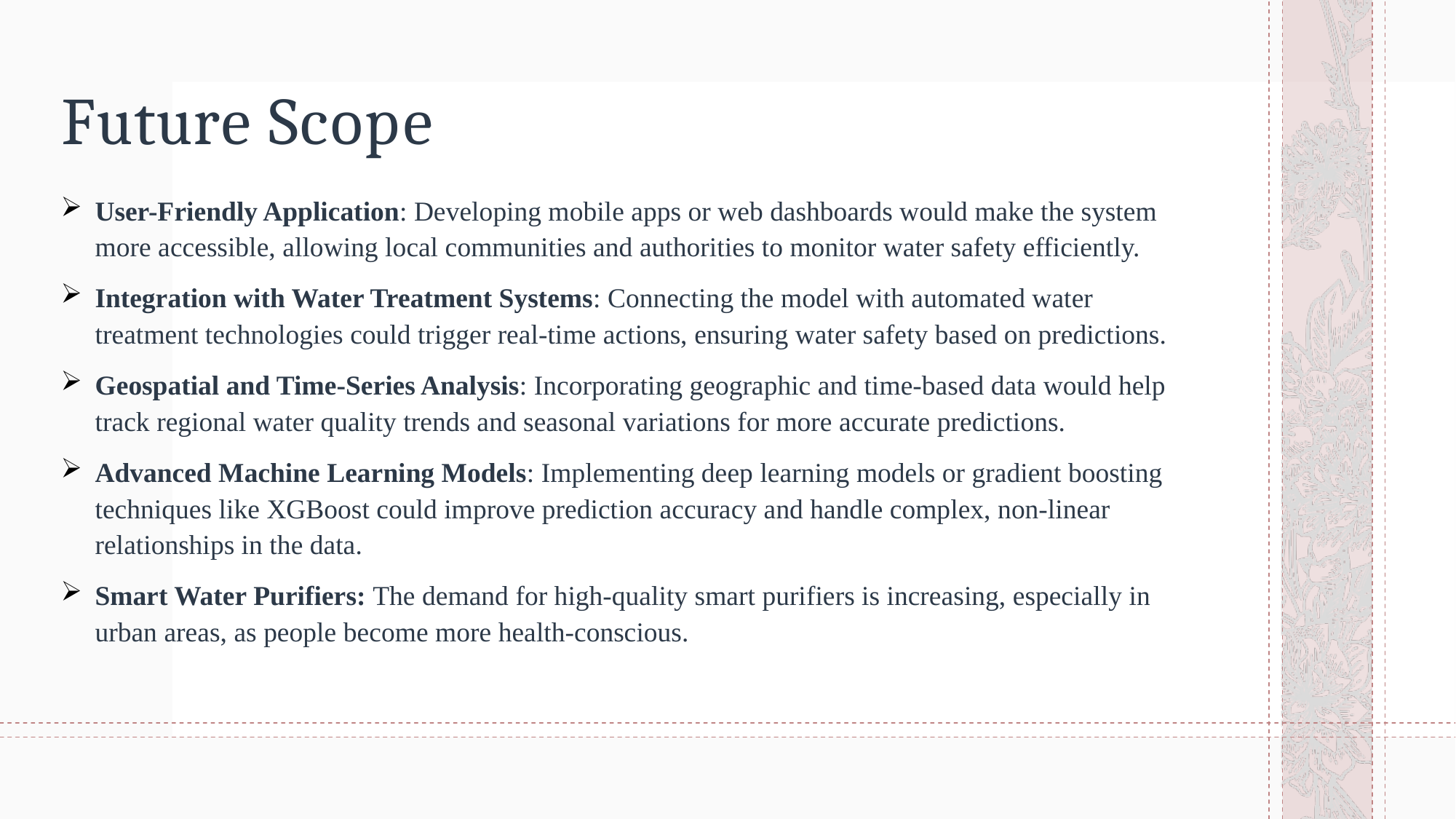

21
# Future Scope
User-Friendly Application: Developing mobile apps or web dashboards would make the system more accessible, allowing local communities and authorities to monitor water safety efficiently.
Integration with Water Treatment Systems: Connecting the model with automated water treatment technologies could trigger real-time actions, ensuring water safety based on predictions.
Geospatial and Time-Series Analysis: Incorporating geographic and time-based data would help track regional water quality trends and seasonal variations for more accurate predictions.
Advanced Machine Learning Models: Implementing deep learning models or gradient boosting techniques like XGBoost could improve prediction accuracy and handle complex, non-linear relationships in the data.
Smart Water Purifiers: The demand for high-quality smart purifiers is increasing, especially in urban areas, as people become more health-conscious.